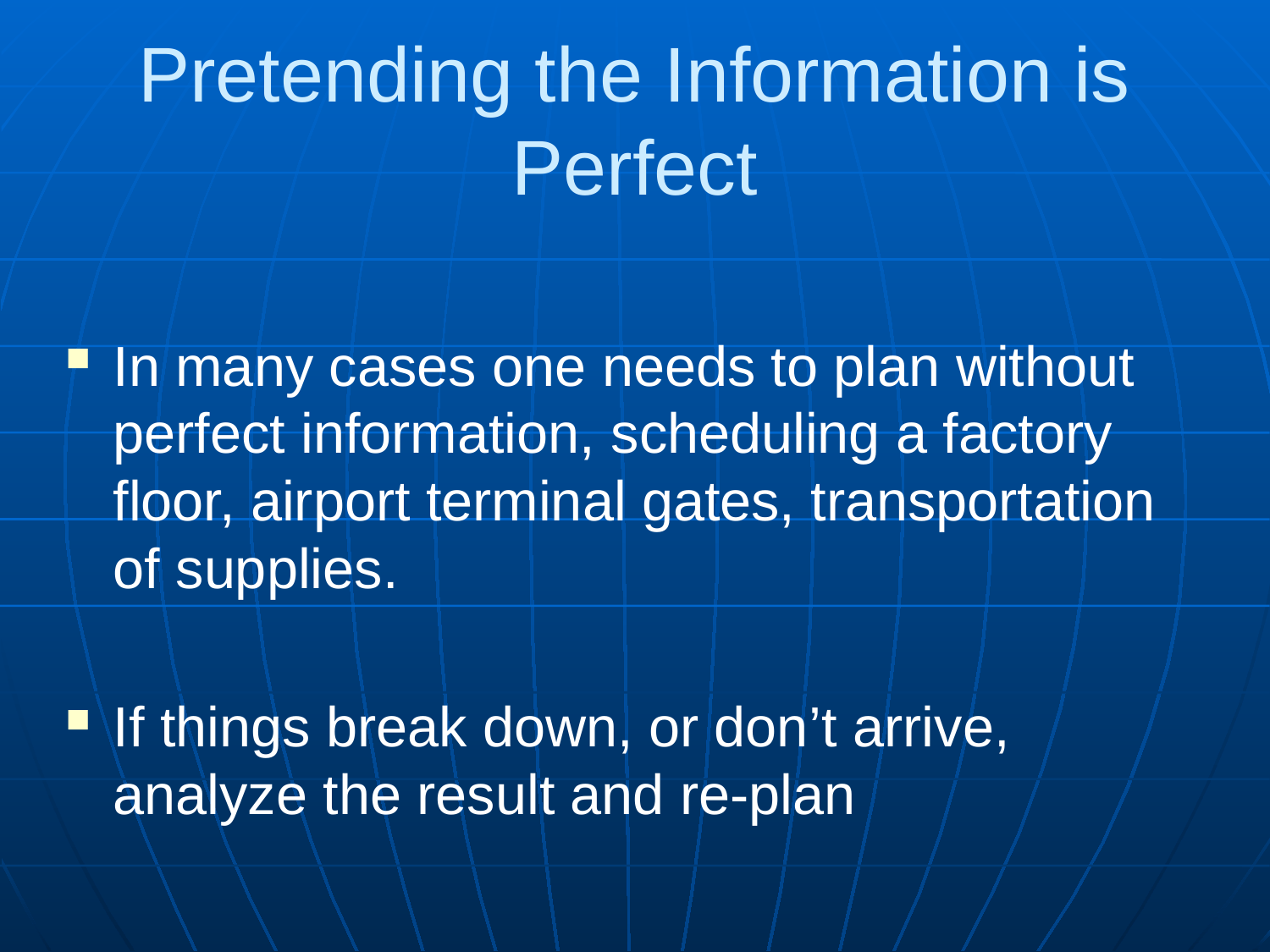

# Pretending the Information is Perfect
In many cases one needs to plan without perfect information, scheduling a factory floor, airport terminal gates, transportation of supplies.

If things break down, or don’t arrive, analyze the result and re-plan